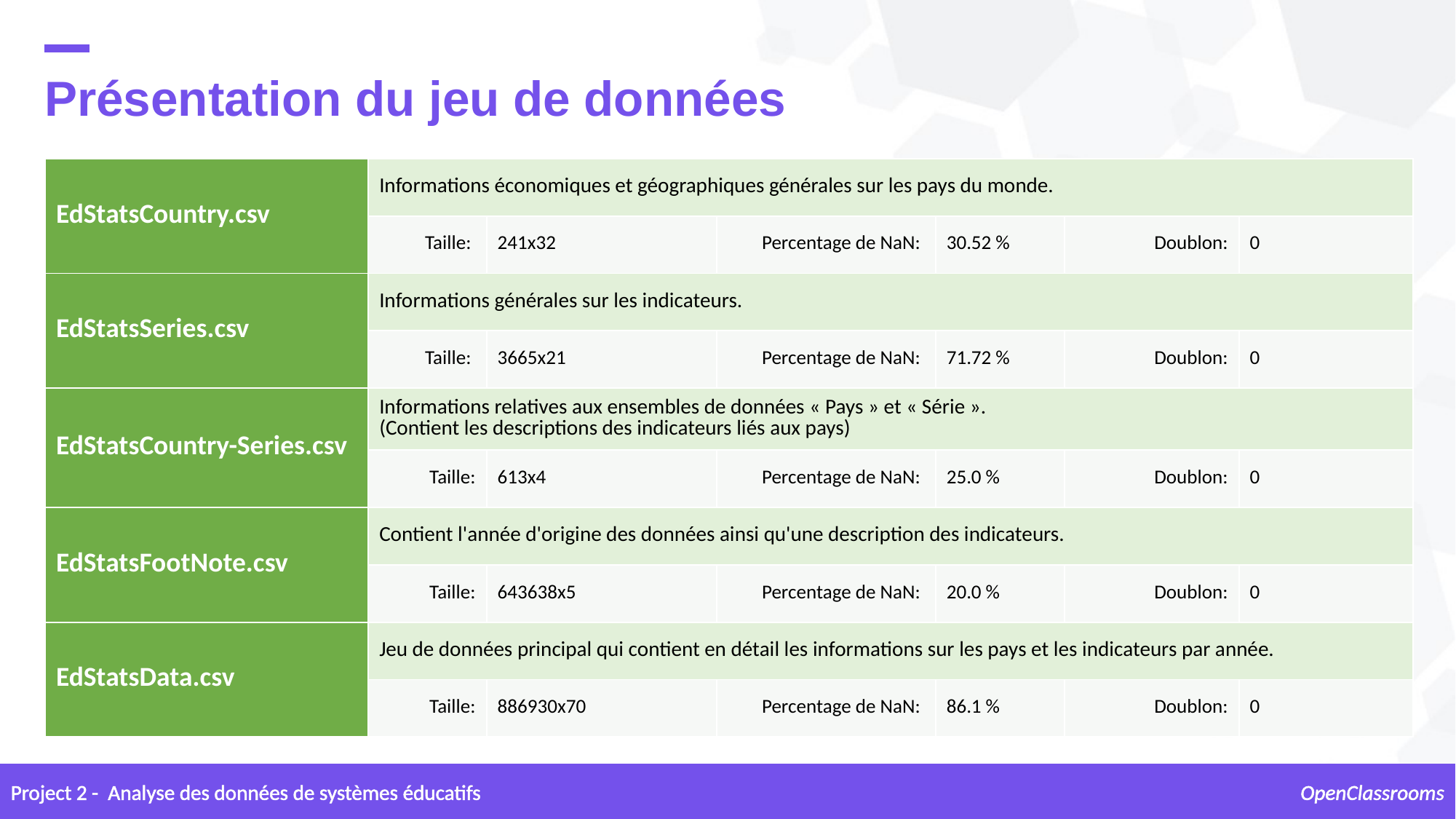

Présentation du jeu de données
| EdStatsCountry.csv | Informations économiques et géographiques générales sur les pays du monde. |  |  |  |  |  |
| --- | --- | --- | --- | --- | --- | --- |
|  | Taille: | 241x32 | Percentage de NaN: | 30.52 % | Doublon: | 0 |
| EdStatsSeries.csv | Informations générales sur les indicateurs. |  |  |  |  |  |
|  | Taille: | 3665x21 | Percentage de NaN: | 71.72 % | Doublon: | 0 |
| EdStatsCountry-Series.csv | Informations relatives aux ensembles de données « Pays » et « Série ». (Contient les descriptions des indicateurs liés aux pays) |  |  |  |  |  |
|  | Taille: | 613x4 | Percentage de NaN: | 25.0 % | Doublon: | 0 |
| EdStatsFootNote.csv | Contient l'année d'origine des données ainsi qu'une description des indicateurs. |  |  |  |  |  |
|  | Taille: | 643638x5 | Percentage de NaN: | 20.0 % | Doublon: | 0 |
| EdStatsData.csv | Jeu de données principal qui contient en détail les informations sur les pays et les indicateurs par année. |  |  |  |  |  |
|  | Taille: | 886930x70 | Percentage de NaN: | 86.1 % | Doublon: | 0 |

Project 2 -  Analyse des données de systèmes éducatifs
OpenClassrooms